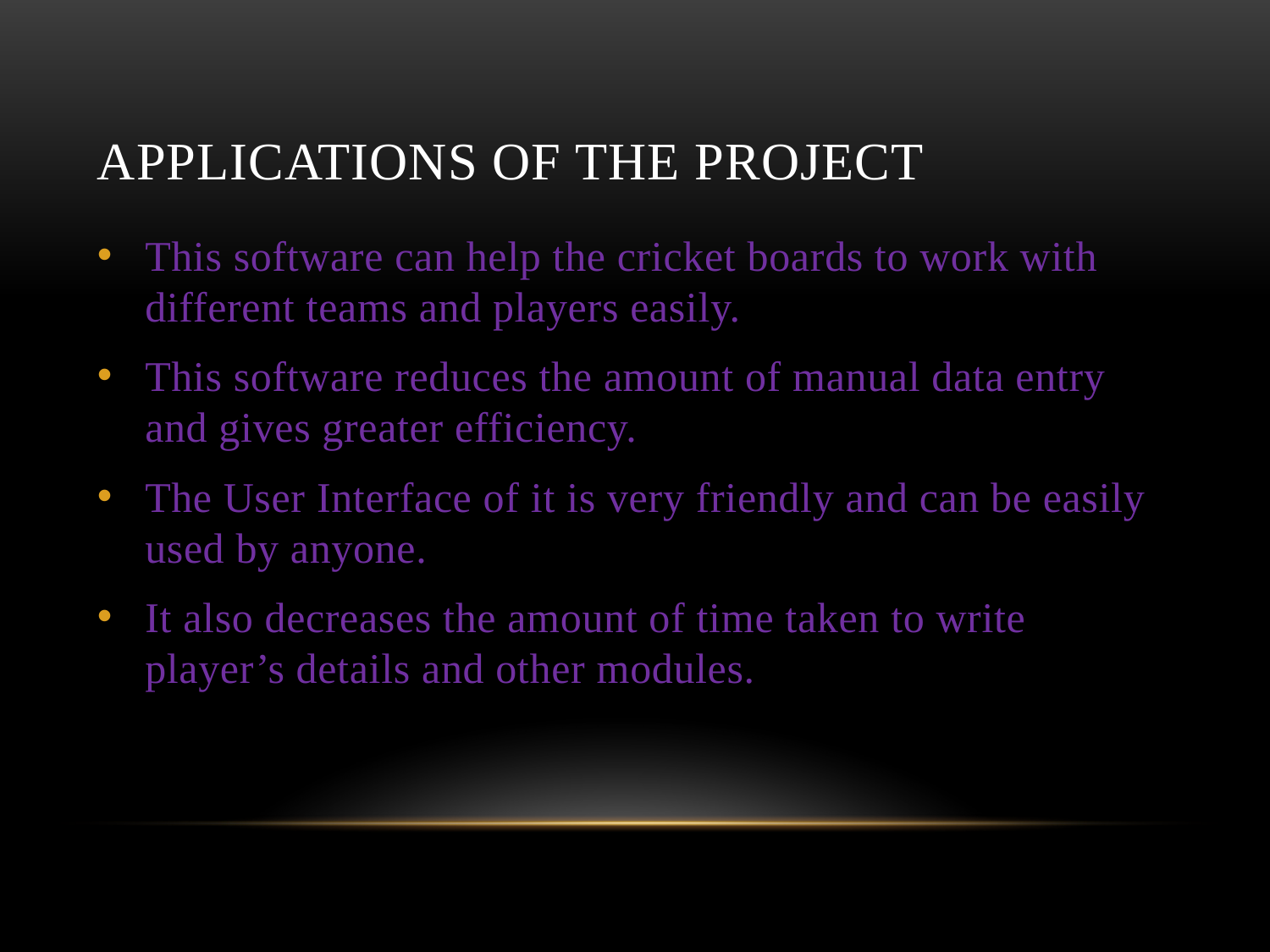

# Applications of the project
This software can help the cricket boards to work with different teams and players easily.
This software reduces the amount of manual data entry and gives greater efficiency.
The User Interface of it is very friendly and can be easily used by anyone.
It also decreases the amount of time taken to write player’s details and other modules.